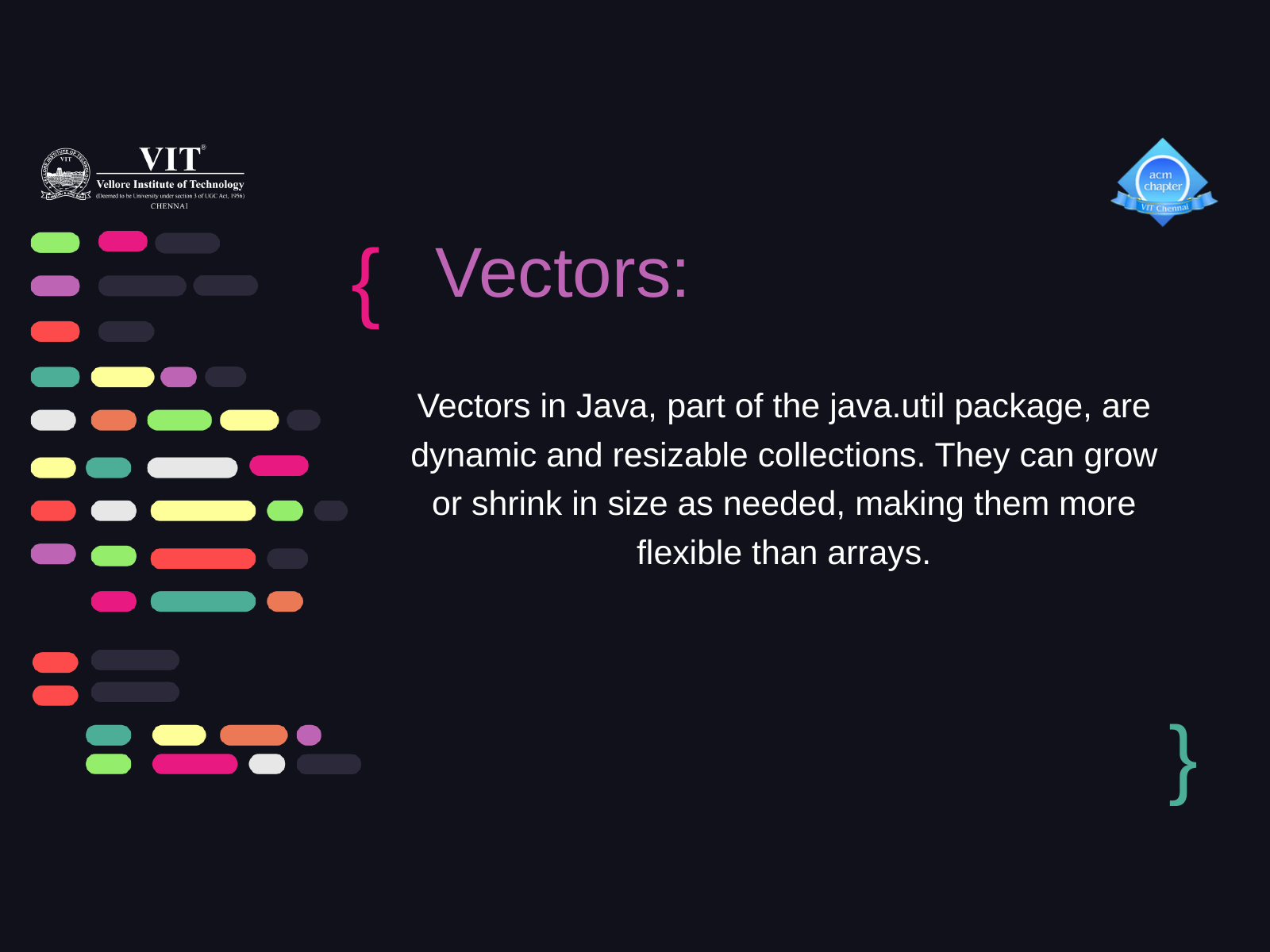

{
Vectors:

Vectors in Java, part of the java.util package, are dynamic and resizable collections. They can grow or shrink in size as needed, making them more flexible than arrays.
}